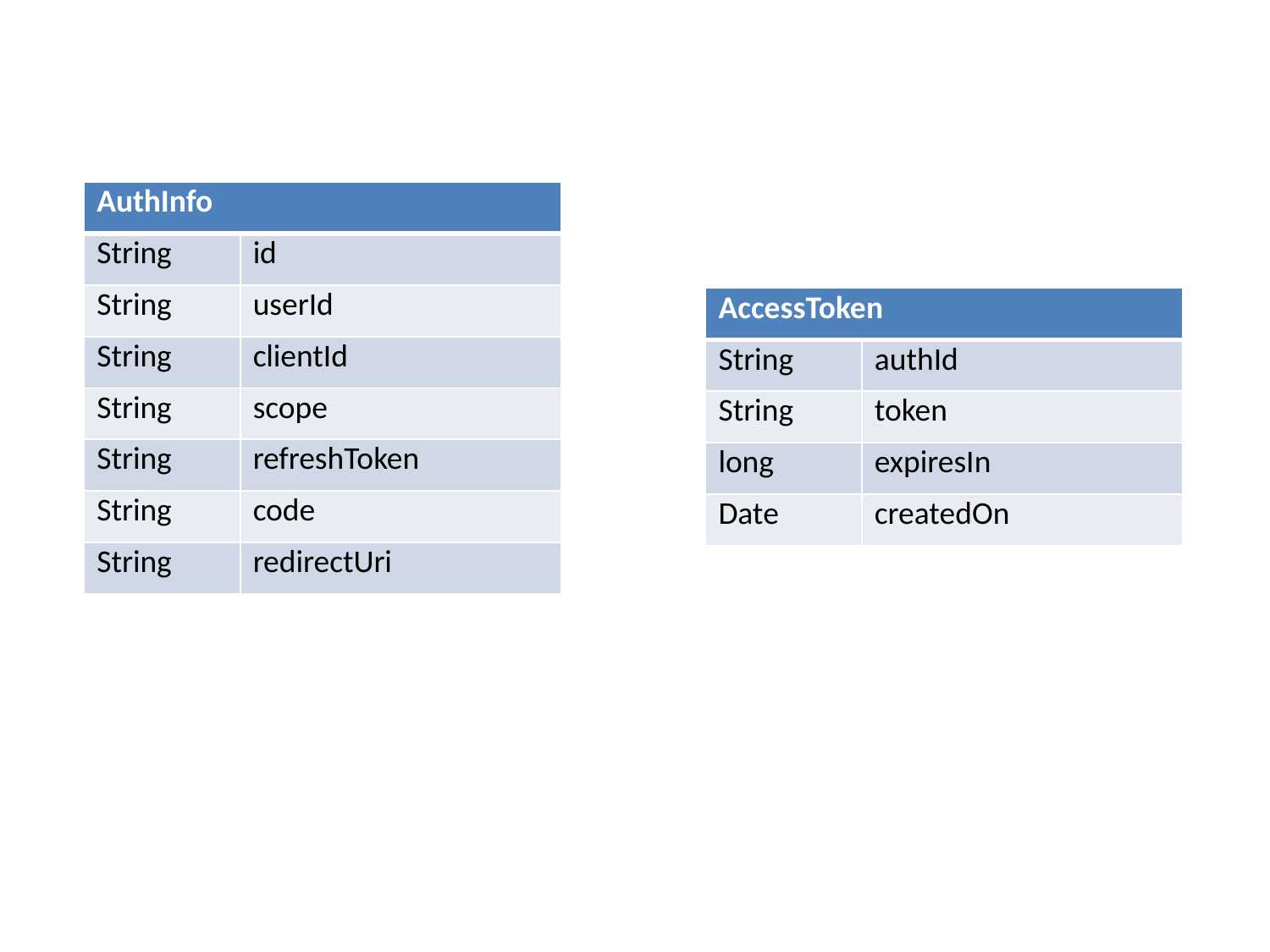

| AuthInfo |  |
| --- | --- |
| String | id |
| String | userId |
| String | clientId |
| String | scope |
| String | refreshToken |
| String | code |
| String | redirectUri |
| AccessToken |  |
| --- | --- |
| String | authId |
| String | token |
| long | expiresIn |
| Date | createdOn |